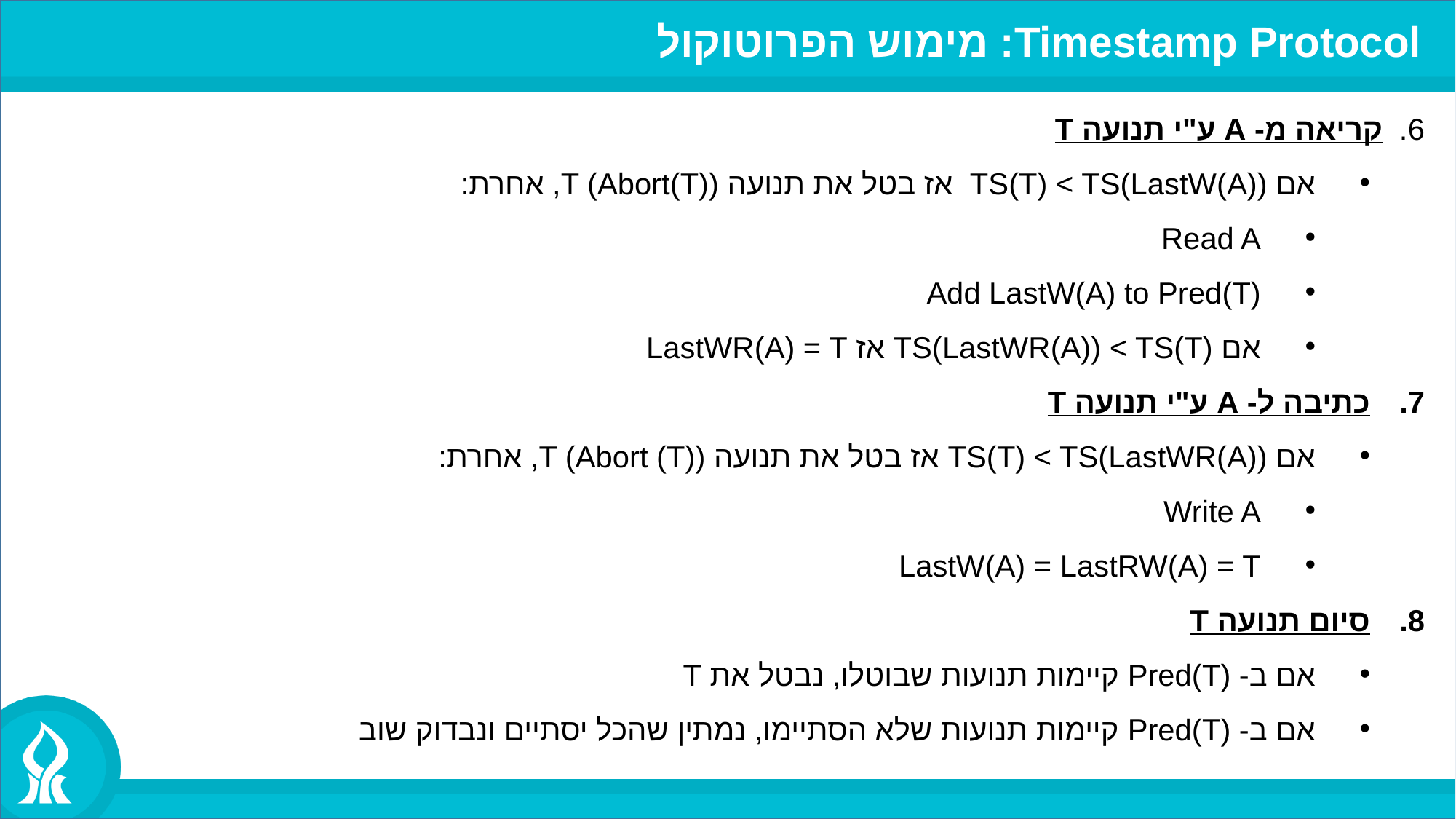

Timestamp Protocol: מימוש הפרוטוקול
6.  קריאה מ- A ע"י תנועה T
אם TS(T) < TS(LastW(A))  אז בטל את תנועה T (Abort(T)), אחרת:
Read A
Add LastW(A) to Pred(T)
אם TS(LastWR(A)) < TS(T) אז LastWR(A) = T
כתיבה ל- A ע"י תנועה T
אם TS(T) < TS(LastWR(A)) אז בטל את תנועה T (Abort (T)), אחרת:
Write A
LastW(A) = LastRW(A) = T
סיום תנועה T
אם ב- Pred(T) קיימות תנועות שבוטלו, נבטל את T
אם ב- Pred(T) קיימות תנועות שלא הסתיימו, נמתין שהכל יסתיים ונבדוק שוב